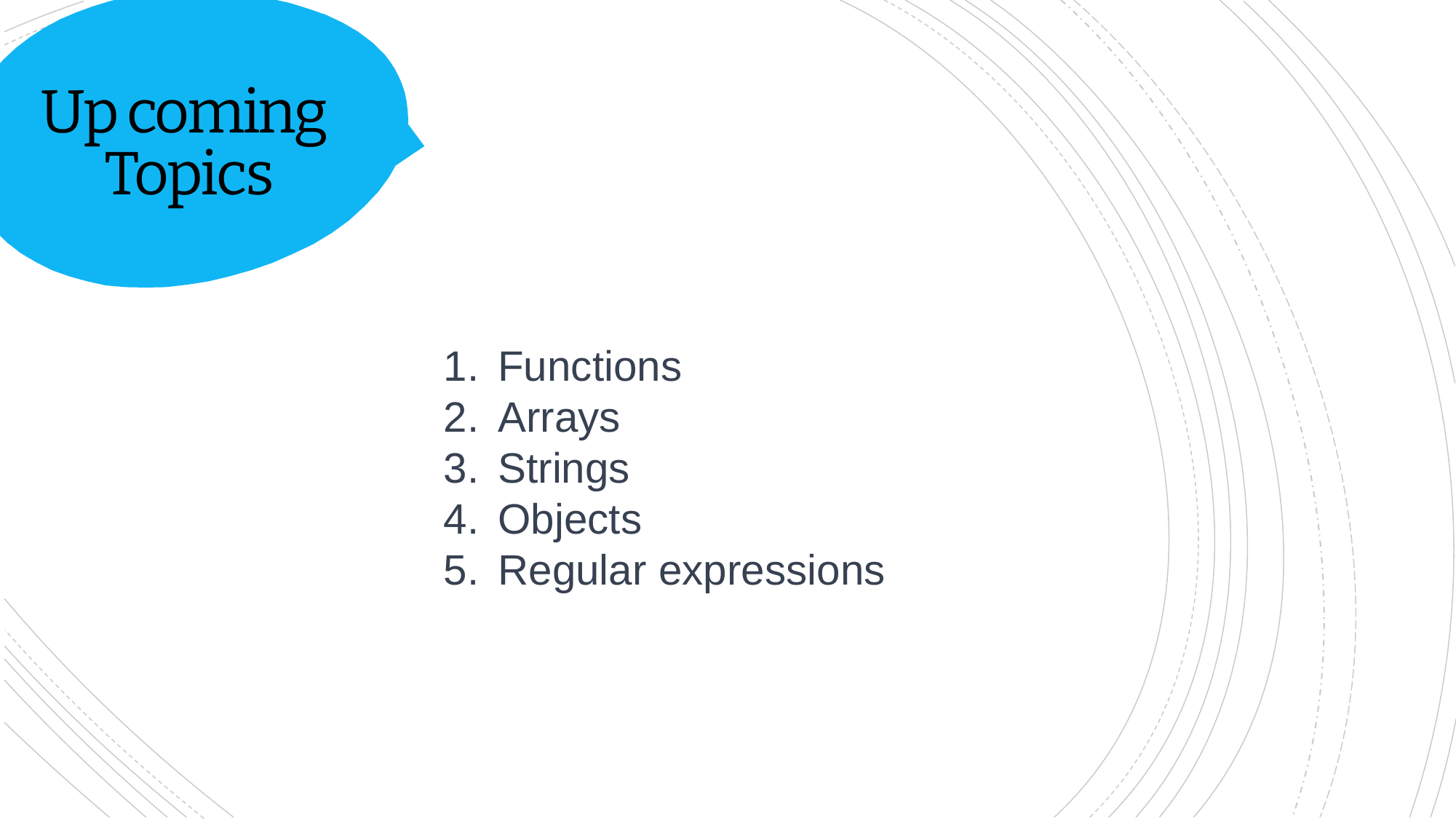

# Up coming Topics
Functions
Arrays
Strings
Objects
Regular expressions